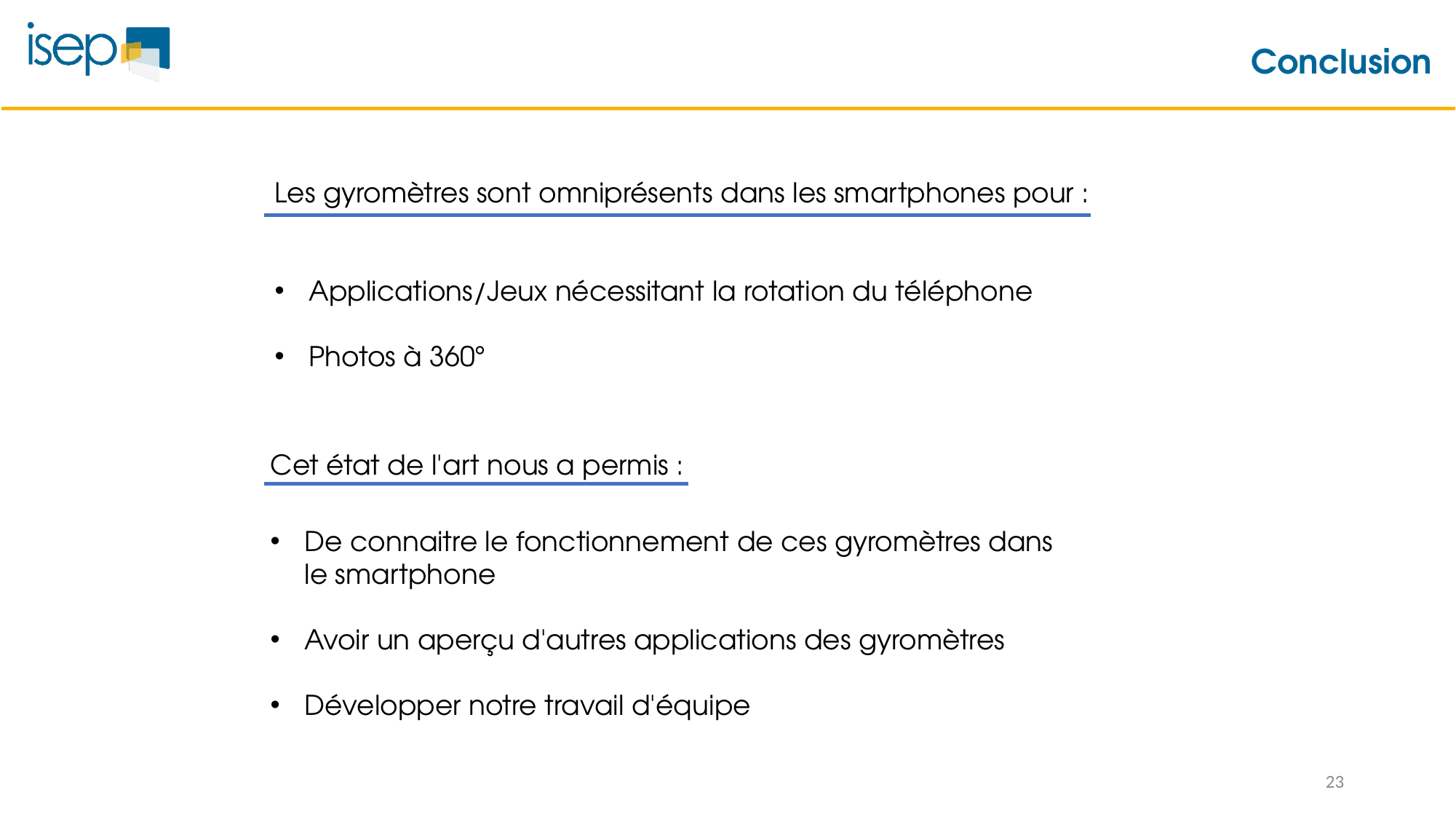

Conclusion
Les gyromètres sont omniprésents dans les smartphones pour :

Applications/Jeux nécessitant la rotation du téléphone

Photos à 360°

Cet état de l'art nous a permis :

De connaitre le fonctionnement de ces gyromètres dans le smartphone

Avoir un aperçu d'autres applications des gyromètres

Développer notre travail d'équipe
23